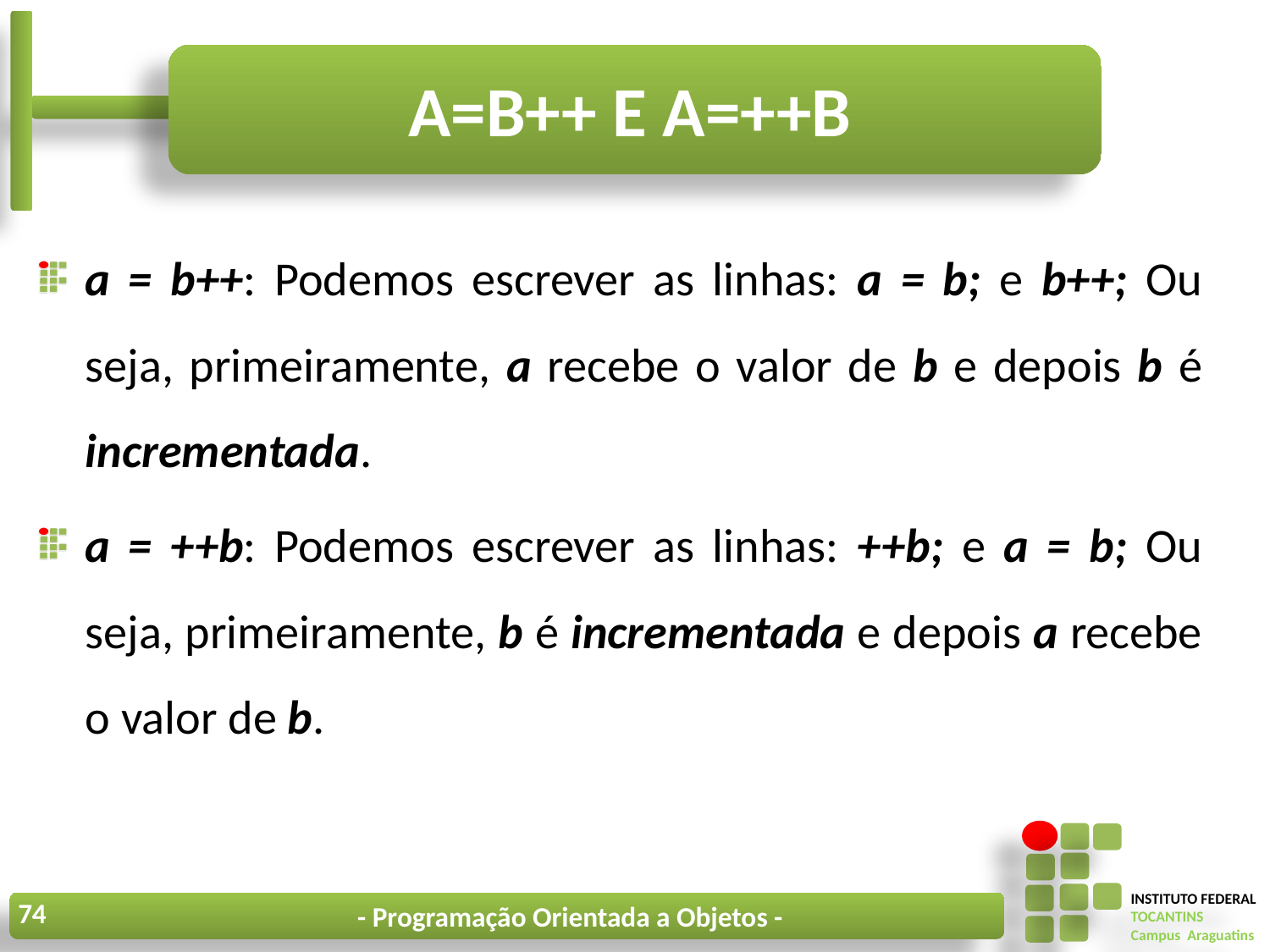

# A=b++ e a=++b
a = b++: Podemos escrever as linhas: a = b; e b++; Ou seja, primeiramente, a recebe o valor de b e depois b é incrementada.
a = ++b: Podemos escrever as linhas: ++b; e a = b; Ou seja, primeiramente, b é incrementada e depois a recebe o valor de b.
74